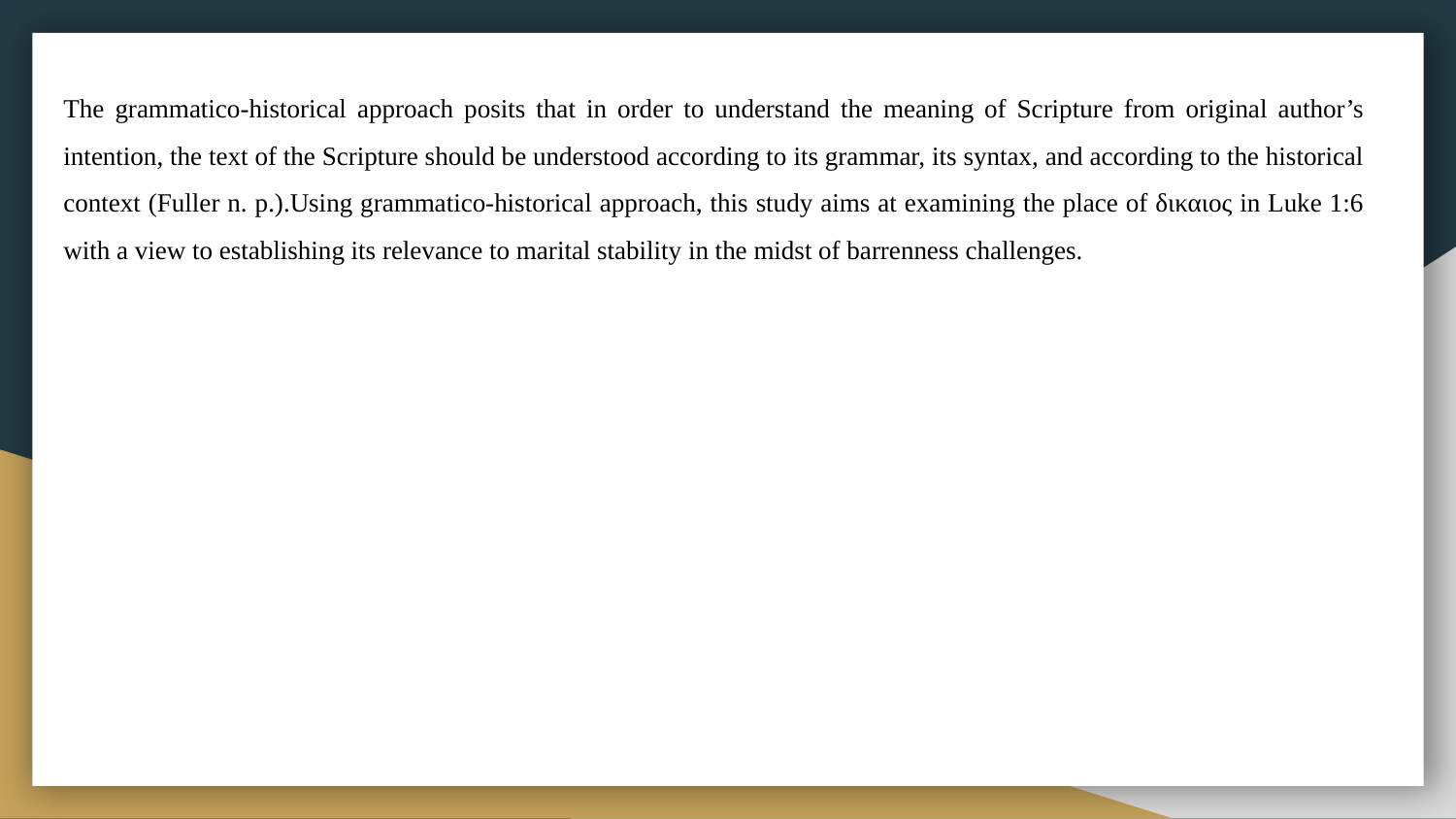

The grammatico-historical approach posits that in order to understand the meaning of Scripture from original author’s intention, the text of the Scripture should be understood according to its grammar, its syntax, and according to the historical context (Fuller n. p.).Using grammatico-historical approach, this study aims at examining the place of δικαιος in Luke 1:6 with a view to establishing its relevance to marital stability in the midst of barrenness challenges.
#